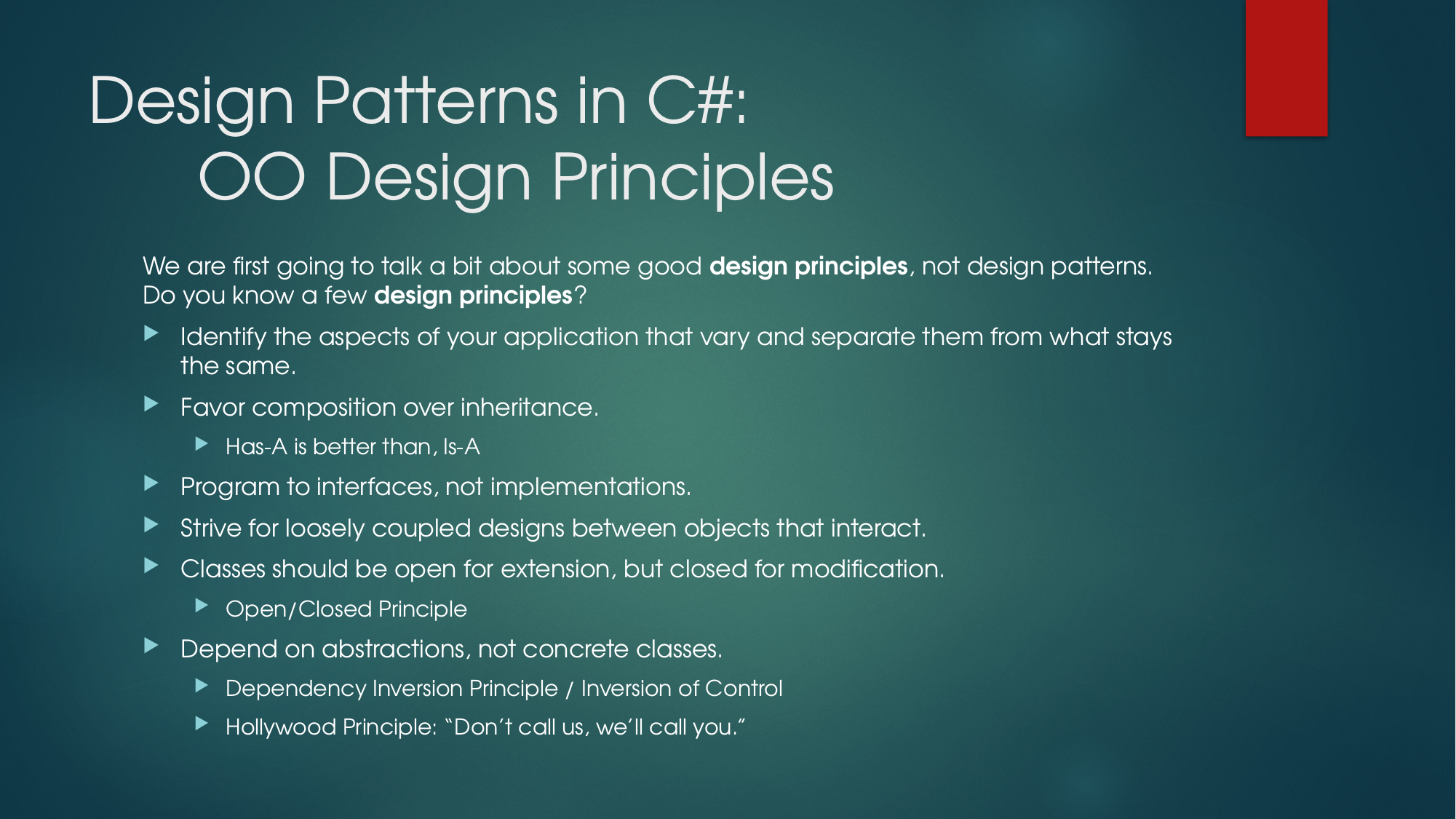

# Design Patterns in C#: OO Design Principles
We are first going to talk a bit about some good design principles, not design patterns. Do you know a few design principles?
Identify the aspects of your application that vary and separate them from what stays the same.
Favor composition over inheritance.
Has-A is better than, Is-A
Program to interfaces, not implementations.
Strive for loosely coupled designs between objects that interact.
Classes should be open for extension, but closed for modification.
Open/Closed Principle
Depend on abstractions, not concrete classes.
Dependency Inversion Principle / Inversion of Control
Hollywood Principle: “Don’t call us, we’ll call you.”